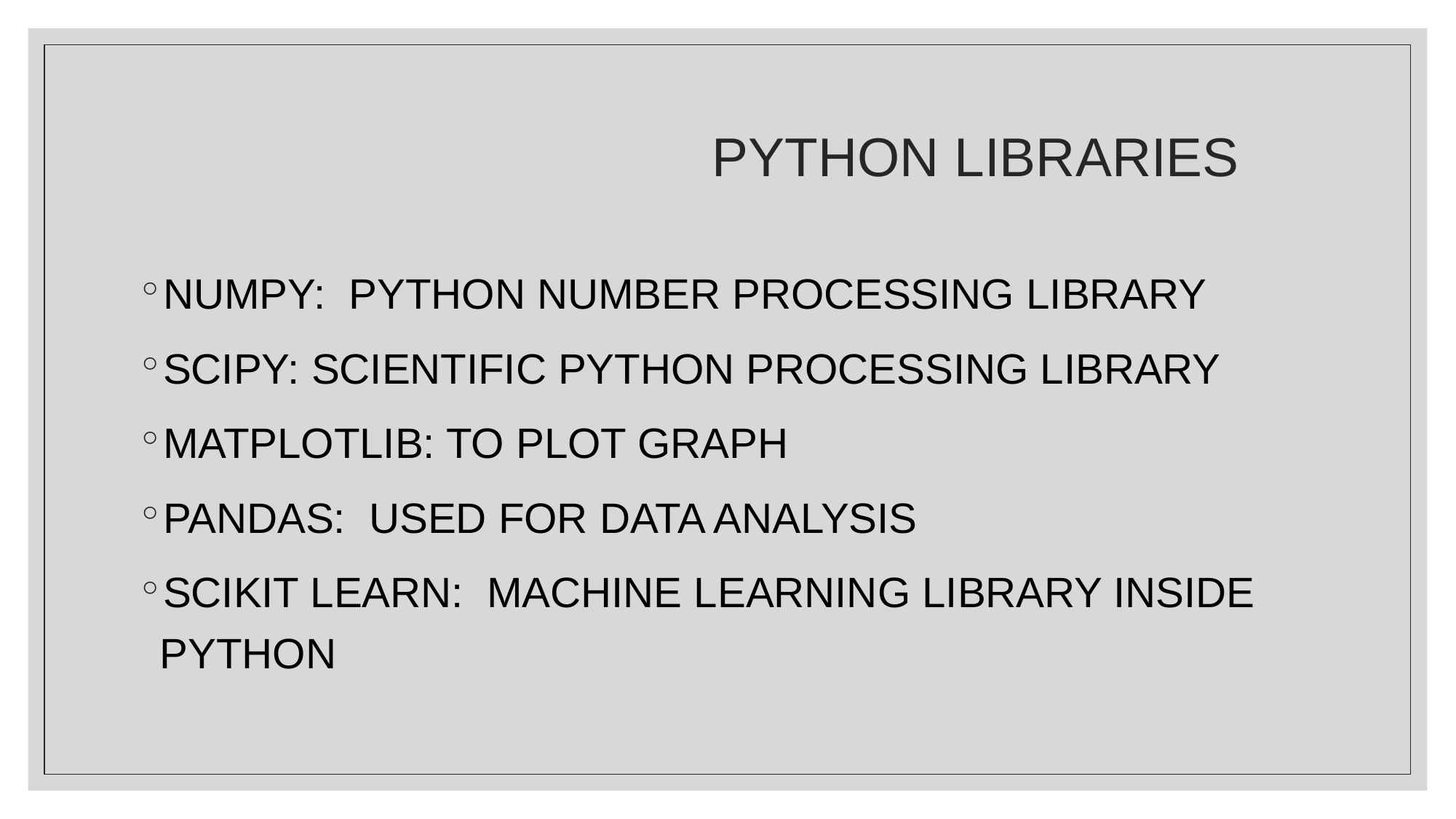

# PYTHON LIBRARIES
NUMPY:  PYTHON NUMBER PROCESSING LIBRARY
SCIPY: SCIENTIFIC PYTHON PROCESSING LIBRARY
MATPLOTLIB: TO PLOT GRAPH
PANDAS:  USED FOR DATA ANALYSIS
SCIKIT LEARN:  MACHINE LEARNING LIBRARY INSIDE PYTHON